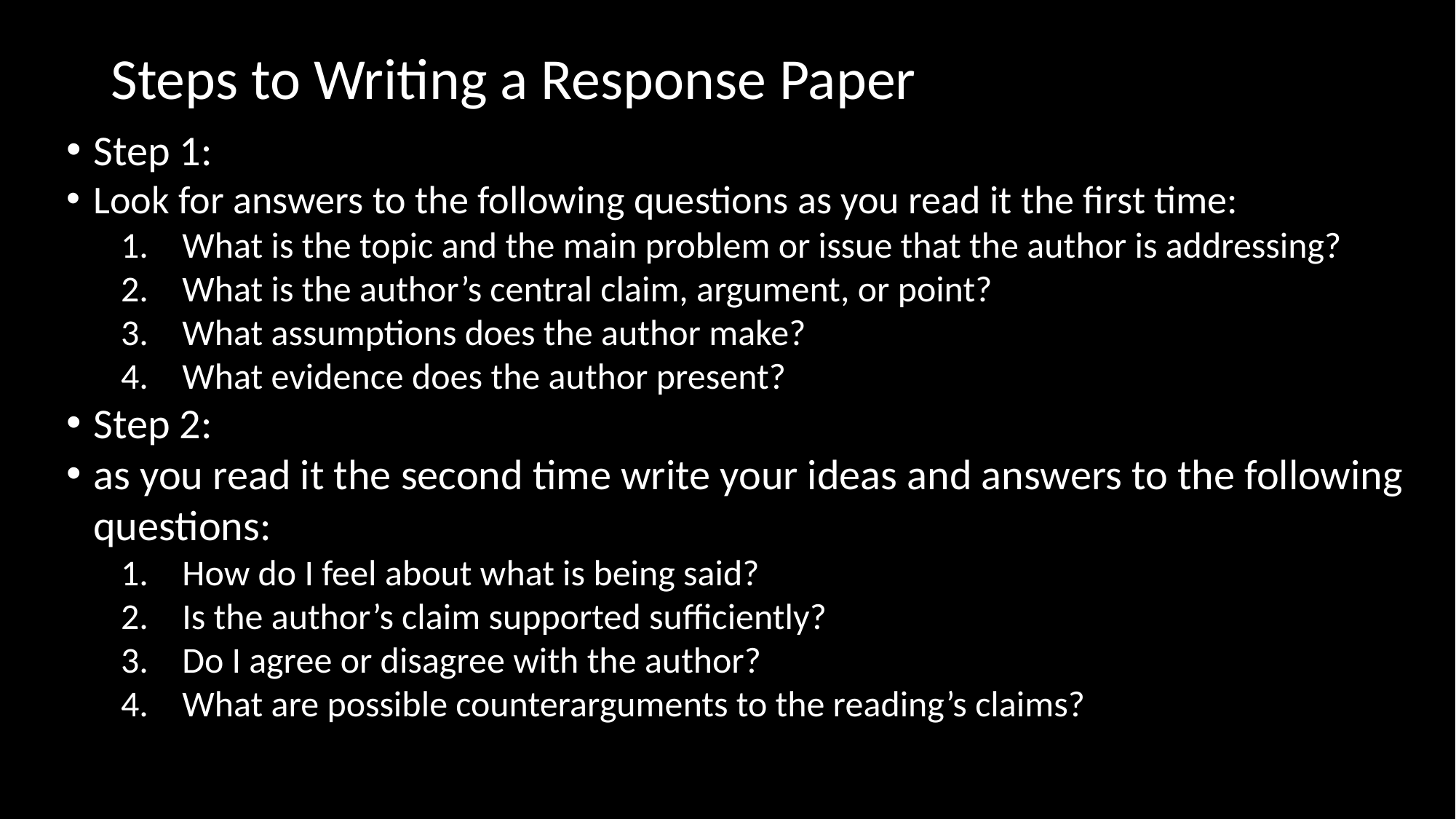

# Steps to Writing a Response Paper
Step 1:
Look for answers to the following questions as you read it the first time:
What is the topic and the main problem or issue that the author is addressing?
What is the author’s central claim, argument, or point?
What assumptions does the author make?
What evidence does the author present?
Step 2:
as you read it the second time write your ideas and answers to the following questions:
How do I feel about what is being said?
Is the author’s claim supported sufficiently?
Do I agree or disagree with the author?
What are possible counterarguments to the reading’s claims?